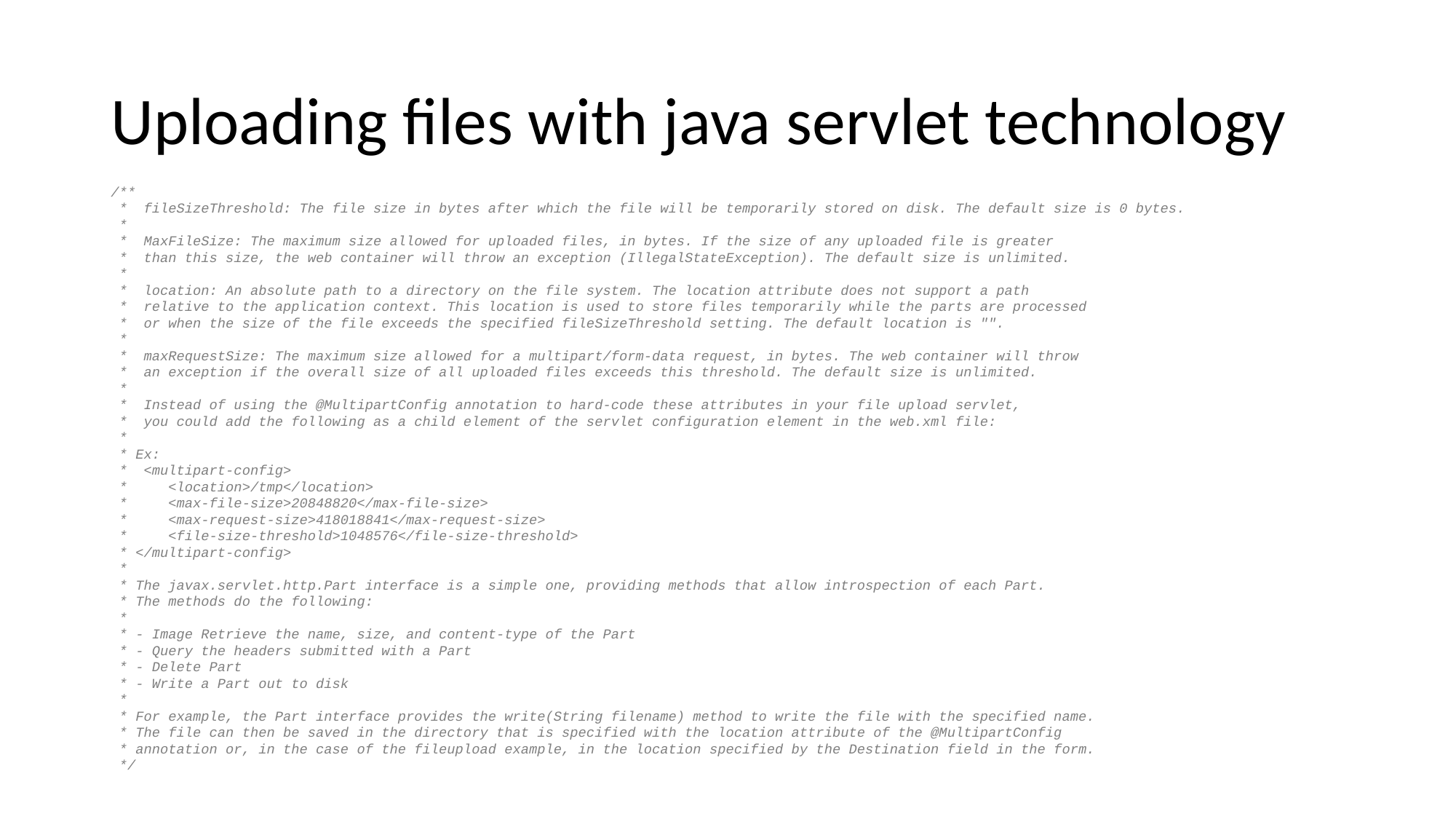

# Uploading files with java servlet technology
/**
 *  fileSizeThreshold: The file size in bytes after which the file will be temporarily stored on disk. The default size is 0 bytes.
 *
 *  MaxFileSize: The maximum size allowed for uploaded files, in bytes. If the size of any uploaded file is greater
 *  than this size, the web container will throw an exception (IllegalStateException). The default size is unlimited.
 *
 *  location: An absolute path to a directory on the file system. The location attribute does not support a path
 *  relative to the application context. This location is used to store files temporarily while the parts are processed
 *  or when the size of the file exceeds the specified fileSizeThreshold setting. The default location is "".
 *
 *  maxRequestSize: The maximum size allowed for a multipart/form-data request, in bytes. The web container will throw
 *  an exception if the overall size of all uploaded files exceeds this threshold. The default size is unlimited.
 *
 *  Instead of using the @MultipartConfig annotation to hard-code these attributes in your file upload servlet,
 *  you could add the following as a child element of the servlet configuration element in the web.xml file:
 *
 * Ex:
 *  <multipart-config>
 *     <location>/tmp</location>
 *     <max-file-size>20848820</max-file-size>
 *     <max-request-size>418018841</max-request-size>
 *     <file-size-threshold>1048576</file-size-threshold>
 * </multipart-config>
 *
 * The javax.servlet.http.Part interface is a simple one, providing methods that allow introspection of each Part.
 * The methods do the following:
 *
 * - Image Retrieve the name, size, and content-type of the Part
 * - Query the headers submitted with a Part
 * - Delete Part
 * - Write a Part out to disk
 *
 * For example, the Part interface provides the write(String filename) method to write the file with the specified name.
 * The file can then be saved in the directory that is specified with the location attribute of the @MultipartConfig
 * annotation or, in the case of the fileupload example, in the location specified by the Destination field in the form.
 */